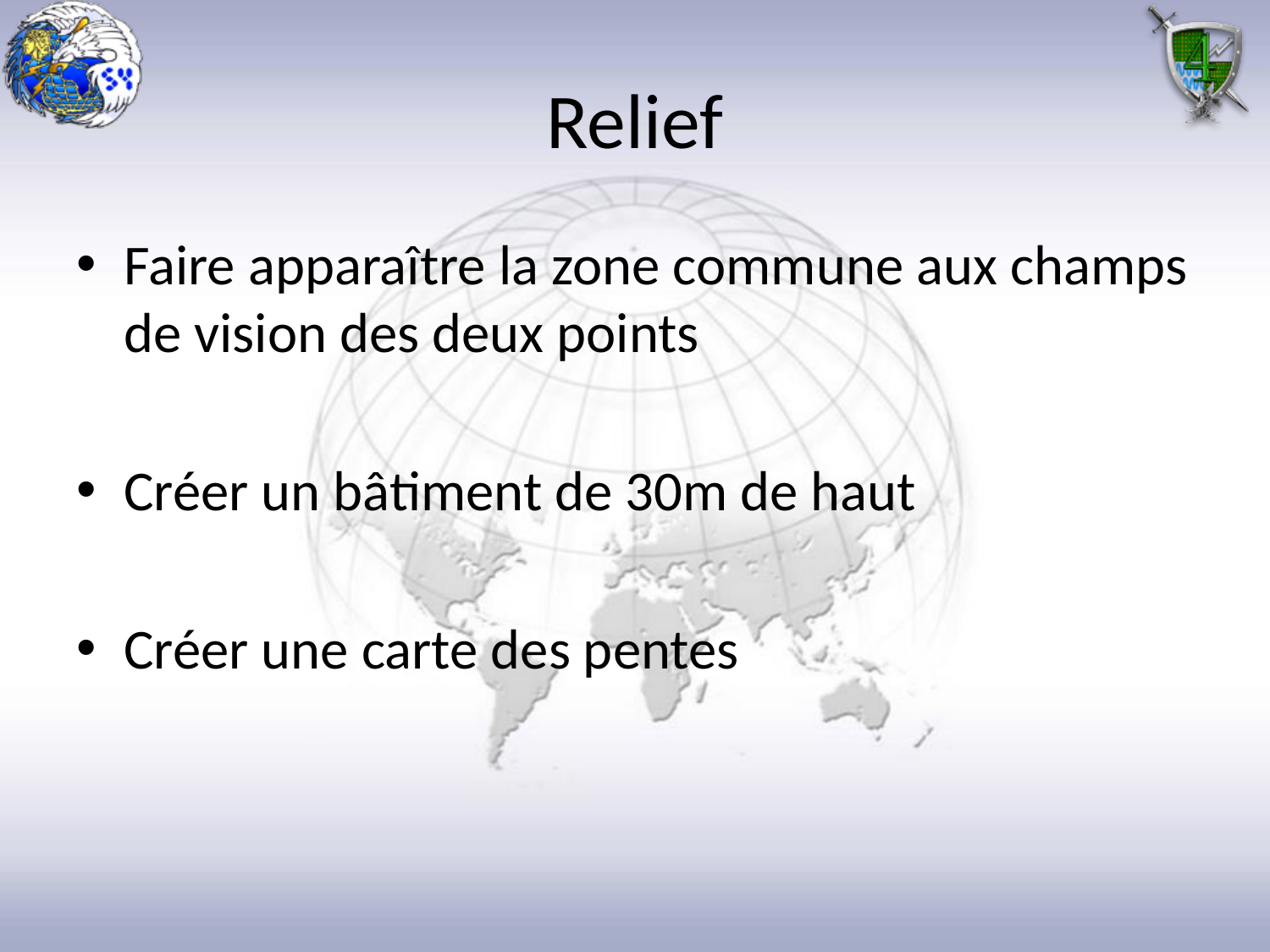

# Relief
Faire apparaître la zone commune aux champs de vision des deux points

Créer un bâtiment de 30m de haut

Créer une carte des pentes